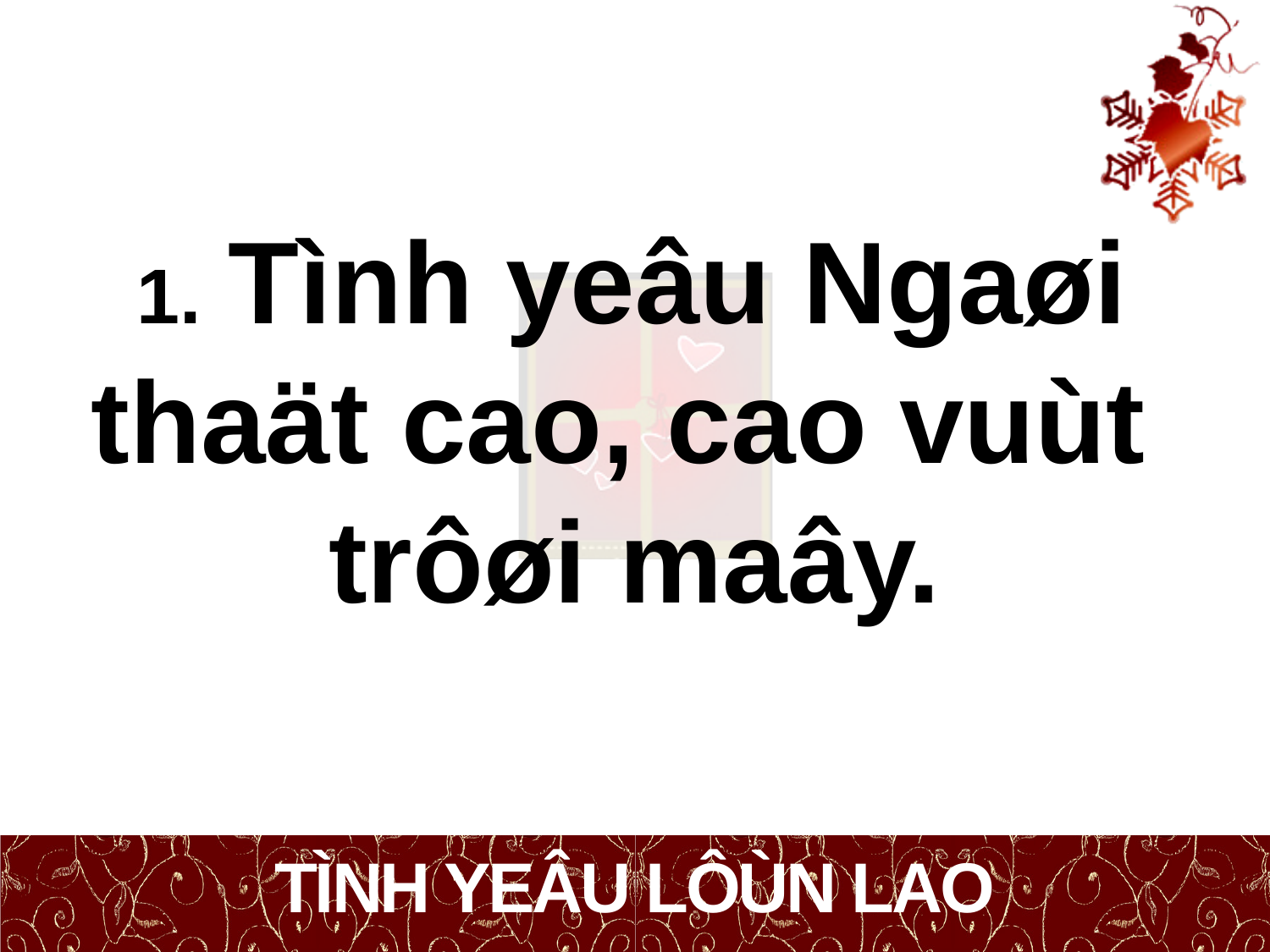

1. Tình yeâu Ngaøi
thaät cao, cao vuùt
trôøi maây.
TÌNH YEÂU LÔÙN LAO